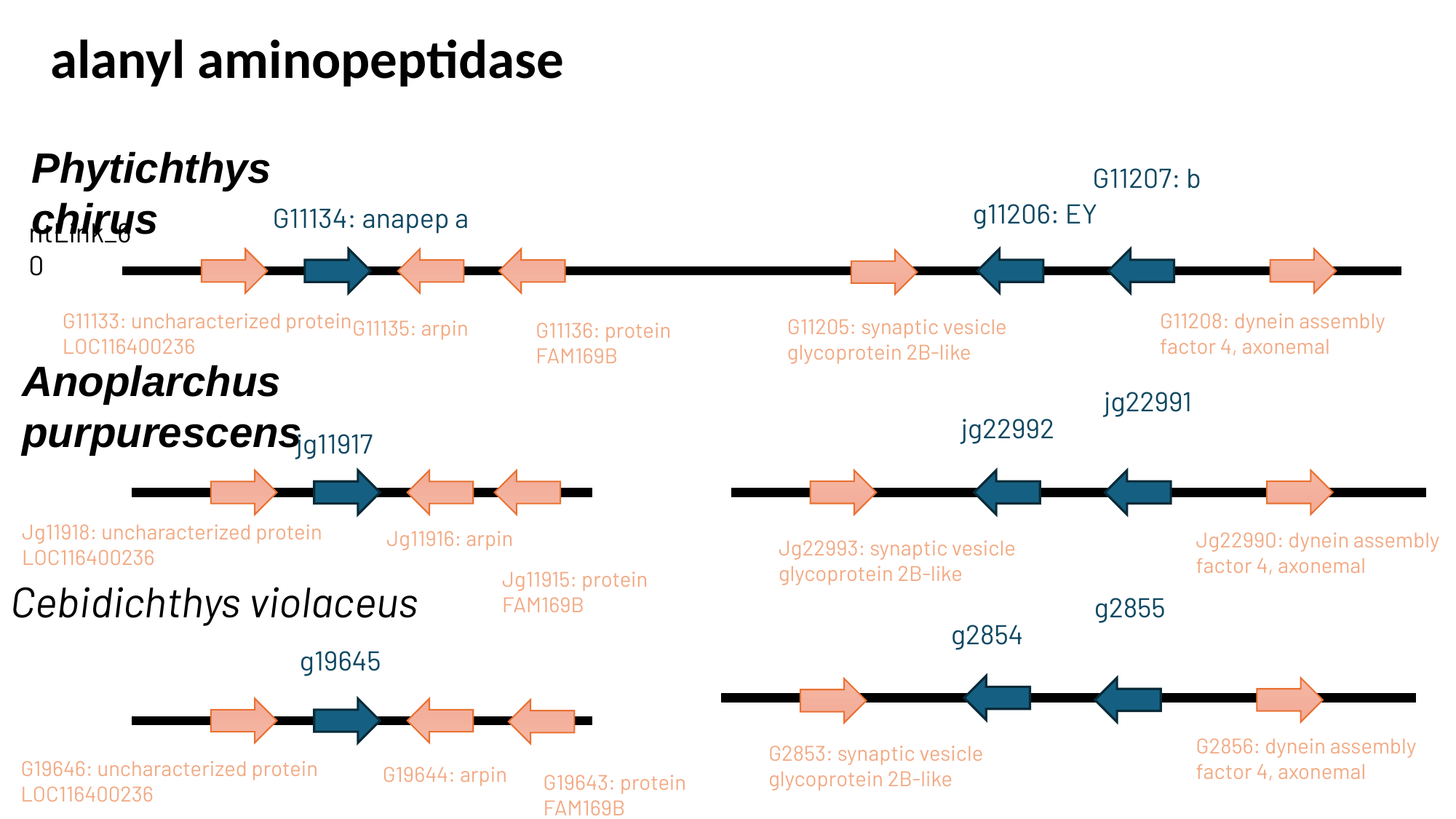

alanyl aminopeptidase
Phytichthys chirus
G11207: b
g11206: EY
G11134: anapep a
ntLink_60

G11208: dynein assembly factor 4, axonemal
G11133: uncharacterized protein LOC116400236
G11205: synaptic vesicle glycoprotein 2B-like
G11135: arpin
G11136: protein FAM169B
Anoplarchus purpurescens
jg22991
jg22992
jg11917

Jg11918: uncharacterized protein LOC116400236
Jg11916: arpin
Jg22990: dynein assembly factor 4, axonemal
Jg22993: synaptic vesicle glycoprotein 2B-like
Jg11915: protein FAM169B
Cebidichthys violaceus
g2855
g2854
g19645

G2856: dynein assembly factor 4, axonemal
G2853: synaptic vesicle glycoprotein 2B-like
G19646: uncharacterized protein LOC116400236
G19644: arpin
G19643: protein FAM169B